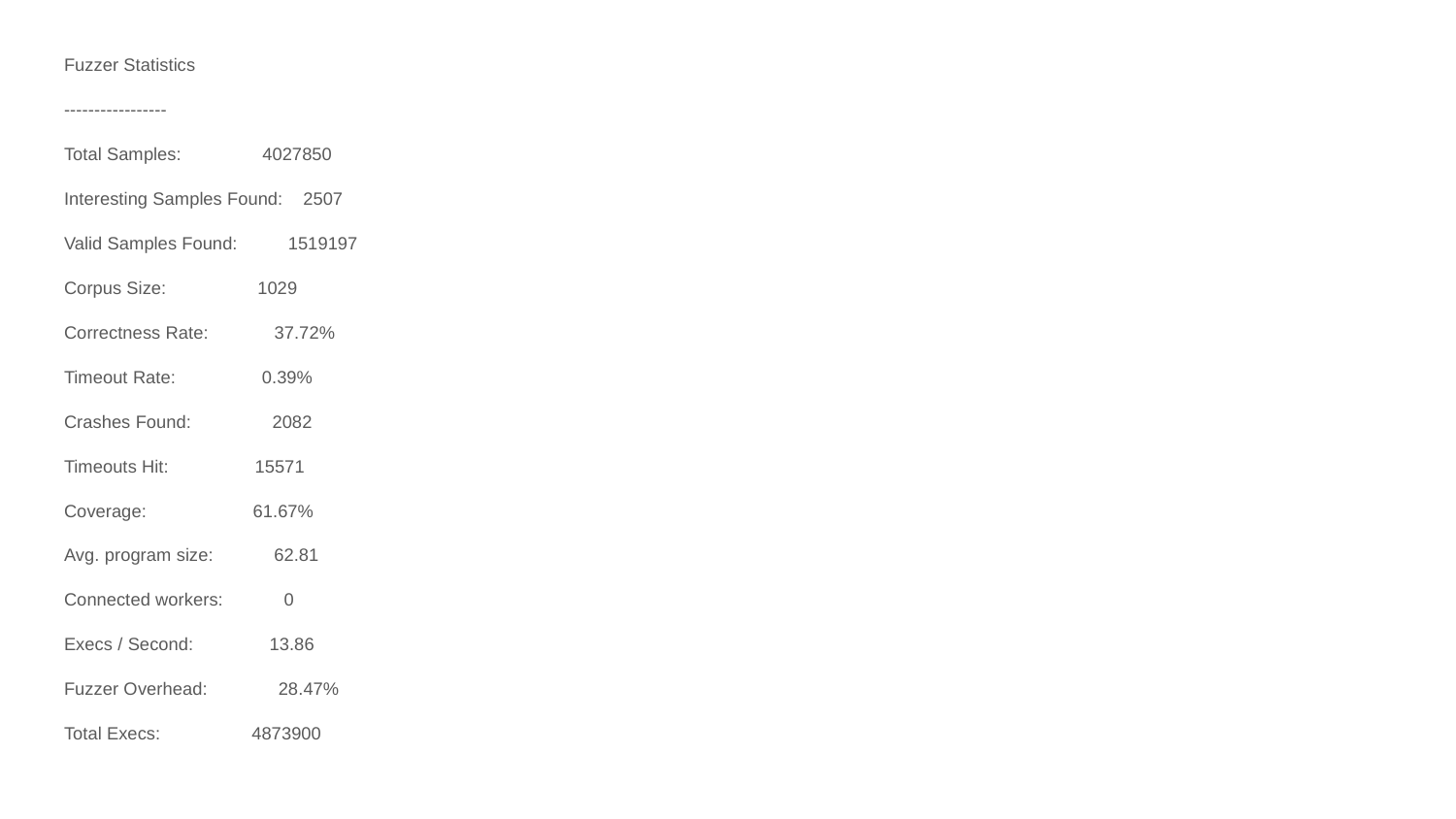

Fuzzer Statistics
-----------------
Total Samples:                4027850
Interesting Samples Found:    2507
Valid Samples Found:          1519197
Corpus Size:                  1029
Correctness Rate:             37.72%
Timeout Rate:                 0.39%
Crashes Found:                2082
Timeouts Hit:                 15571
Coverage:                     61.67%
Avg. program size:            62.81
Connected workers:            0
Execs / Second:               13.86
Fuzzer Overhead:              28.47%
Total Execs:                  4873900